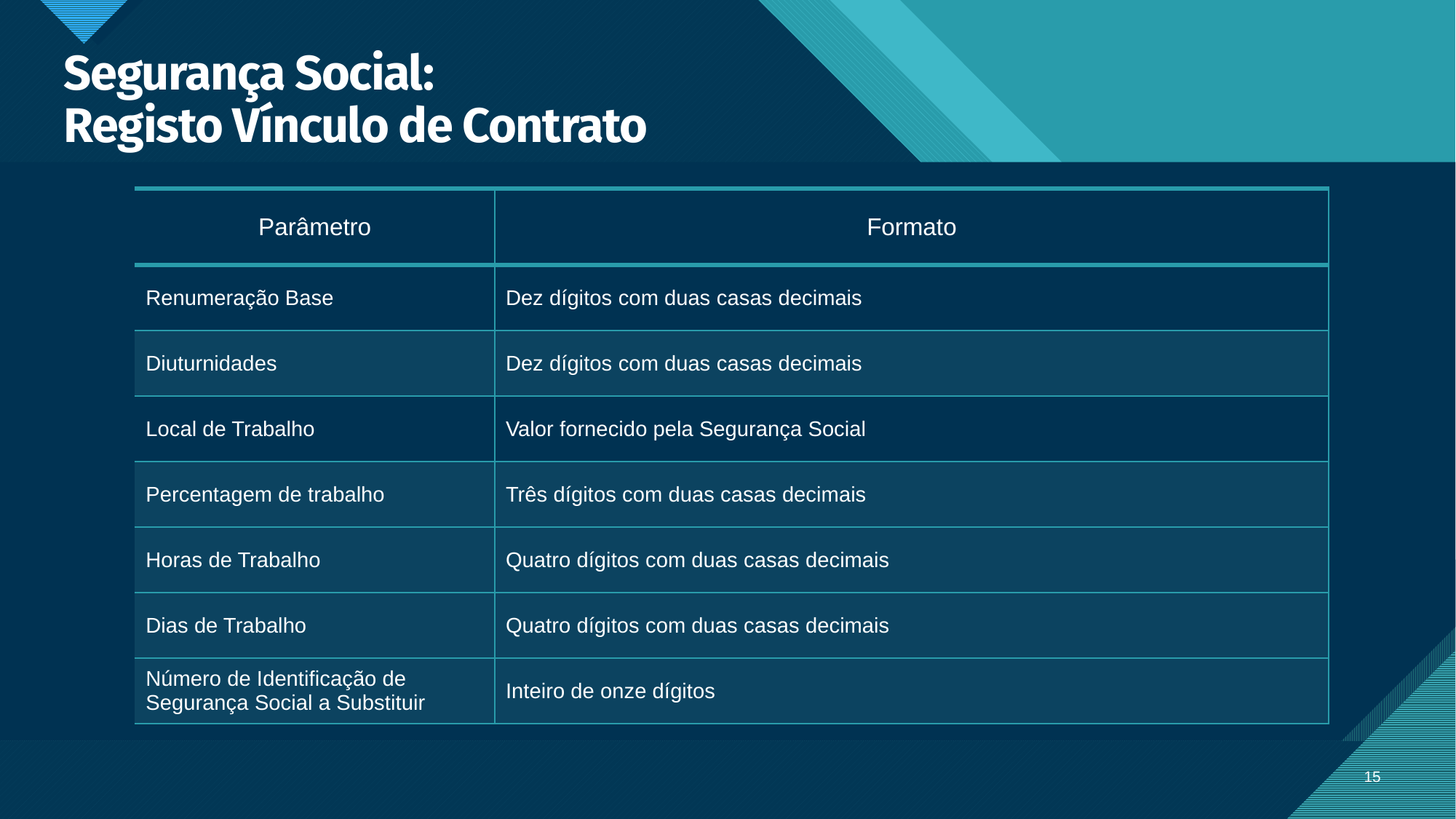

# Segurança Social: Registo Vínculo de Contrato
| Parâmetro | Formato |
| --- | --- |
| Renumeração Base | Dez dígitos com duas casas decimais |
| Diuturnidades | Dez dígitos com duas casas decimais |
| Local de Trabalho | Valor fornecido pela Segurança Social |
| Percentagem de trabalho | Três dígitos com duas casas decimais |
| Horas de Trabalho | Quatro dígitos com duas casas decimais |
| Dias de Trabalho | Quatro dígitos com duas casas decimais |
| Número de Identificação de Segurança Social a Substituir | Inteiro de onze dígitos |
15